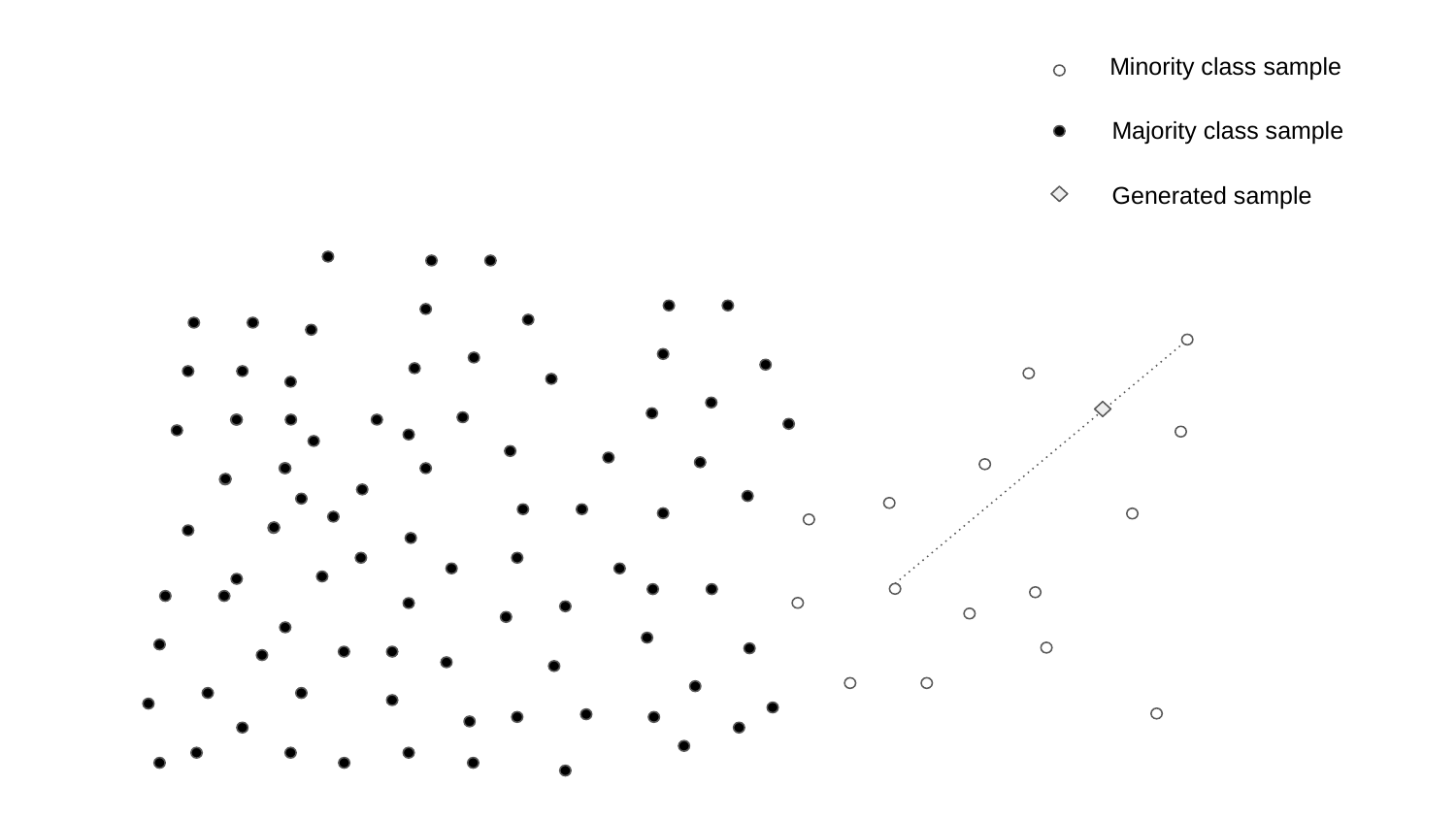

Minority class sample

Majority class sample

Generated sample